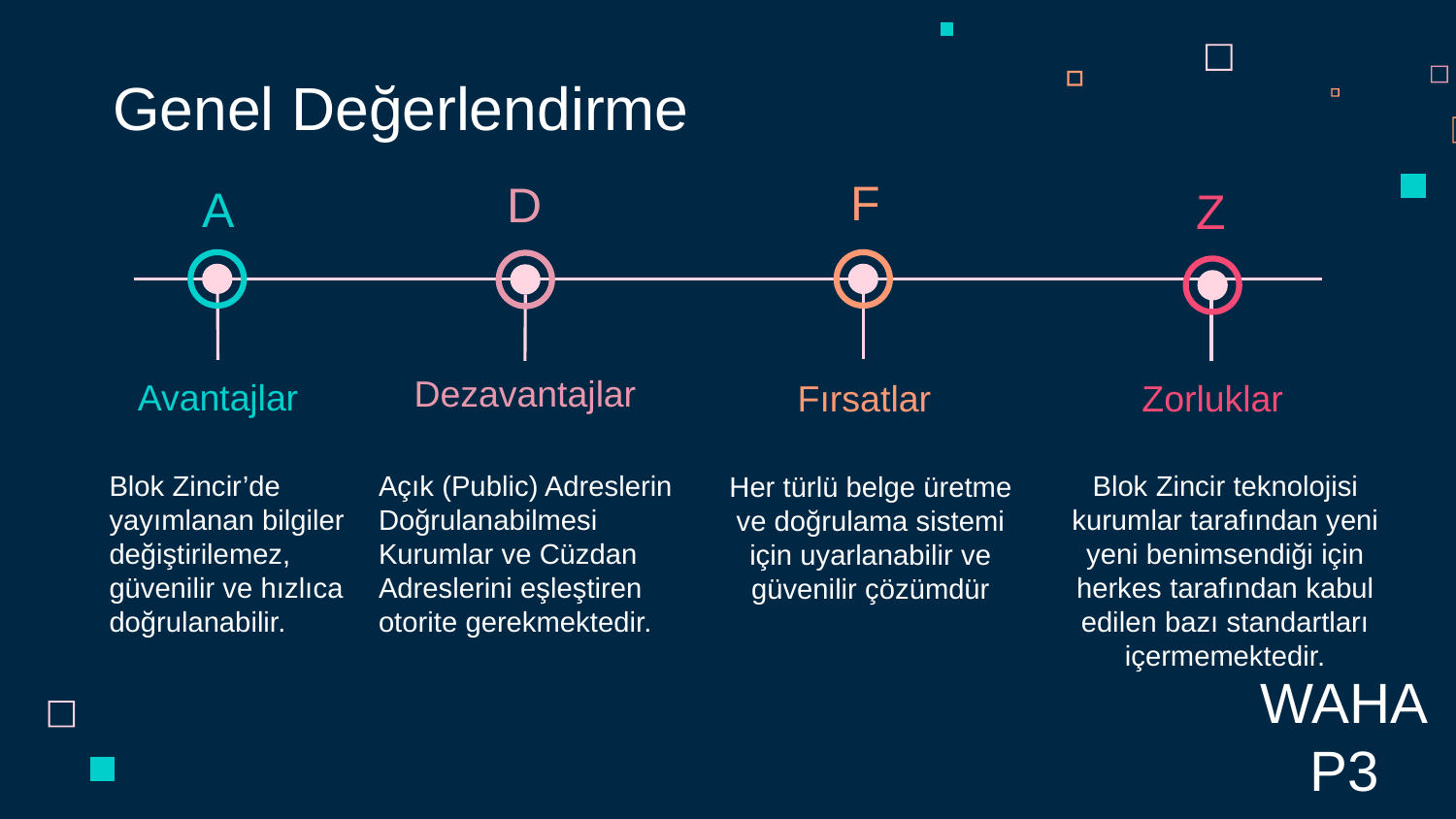

# Genel Değerlendirme
F
D
A
Z

Avantajlar
Dezavantajlar
Fırsatlar
Zorluklar
Açık (Public) Adreslerin Doğrulanabilmesi Kurumlar ve Cüzdan Adreslerini eşleştiren otorite gerekmektedir.
Blok Zincir teknolojisi kurumlar tarafından yeni yeni benimsendiği için herkes tarafından kabul edilen bazı standartları içermemektedir.
Blok Zincir’de yayımlanan bilgiler değiştirilemez, güvenilir ve hızlıca doğrulanabilir.
Her türlü belge üretme ve doğrulama sistemi için uyarlanabilir ve güvenilir çözümdür
WAHAP3